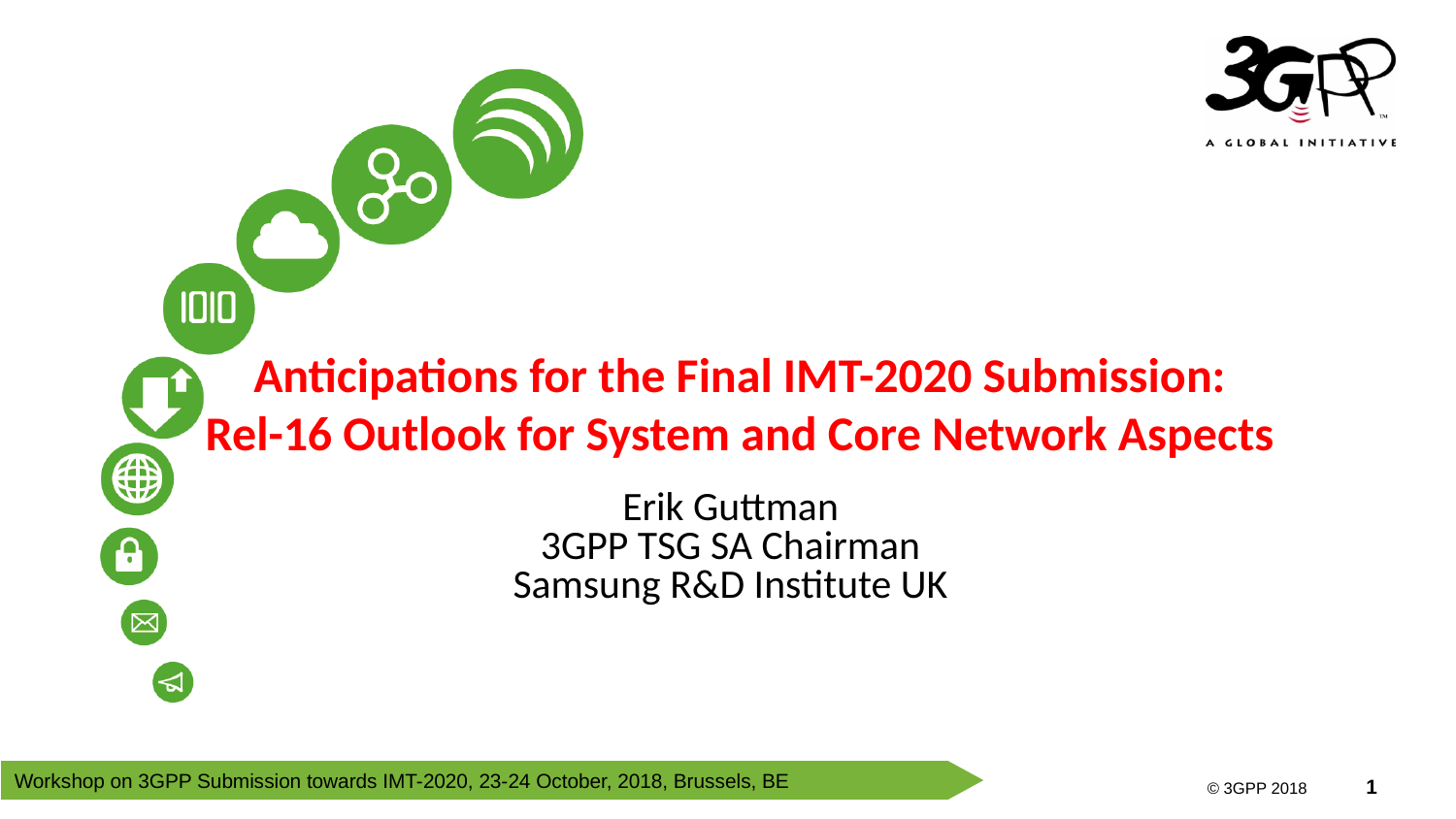

# Anticipations for the Final IMT-2020 Submission: Rel-16 Outlook for System and Core Network Aspects
Erik Guttman
3GPP TSG SA Chairman
Samsung R&D Institute UK